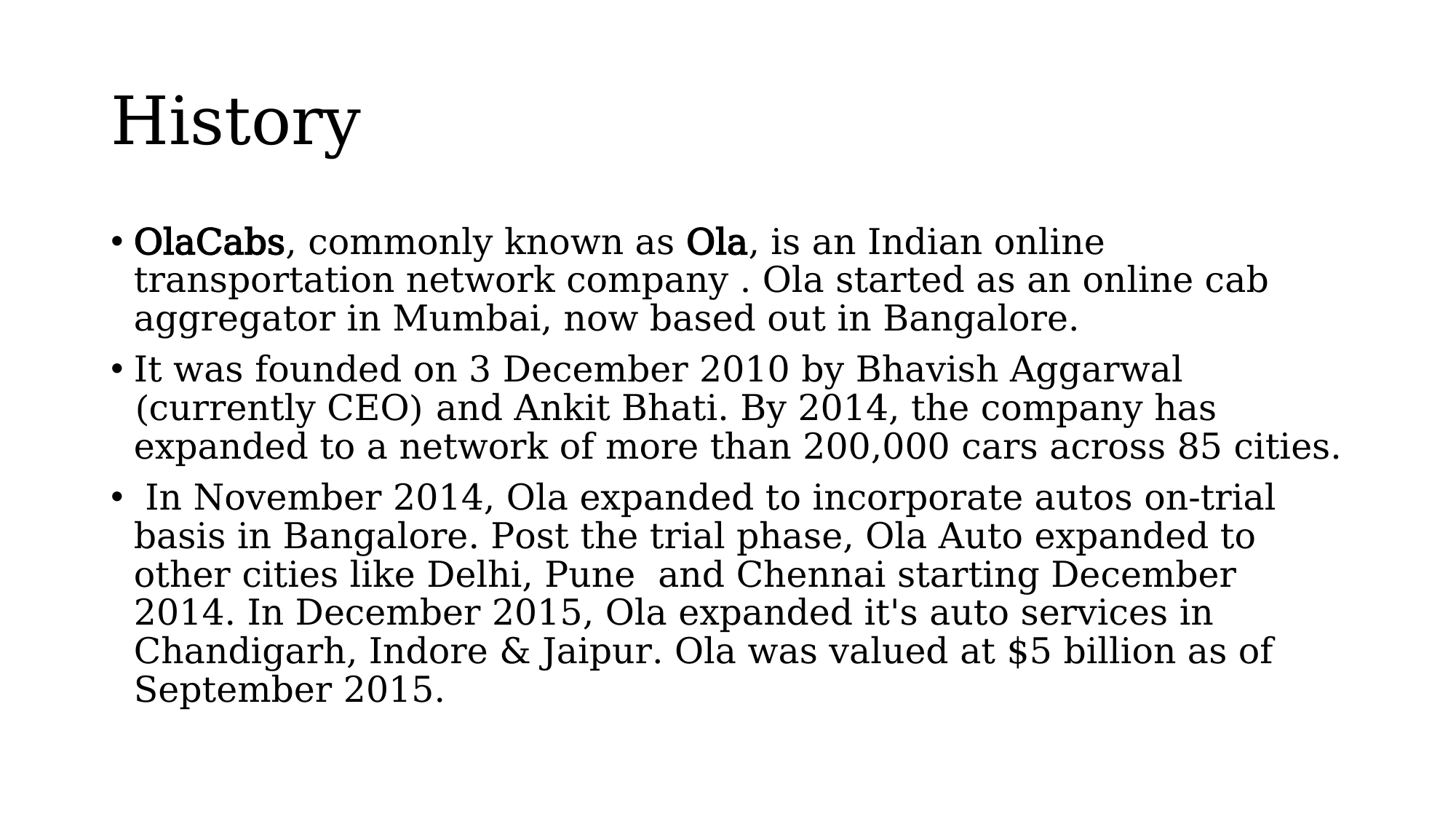

# History
OlaCabs, commonly known as Ola, is an Indian online transportation network company . Ola started as an online cab aggregator in Mumbai, now based out in Bangalore.
It was founded on 3 December 2010 by Bhavish Aggarwal (currently CEO) and Ankit Bhati. By 2014, the company has expanded to a network of more than 200,000 cars across 85 cities.
 In November 2014, Ola expanded to incorporate autos on-trial basis in Bangalore. Post the trial phase, Ola Auto expanded to other cities like Delhi, Pune  and Chennai starting December 2014. In December 2015, Ola expanded it's auto services in Chandigarh, Indore & Jaipur. Ola was valued at $5 billion as of September 2015.